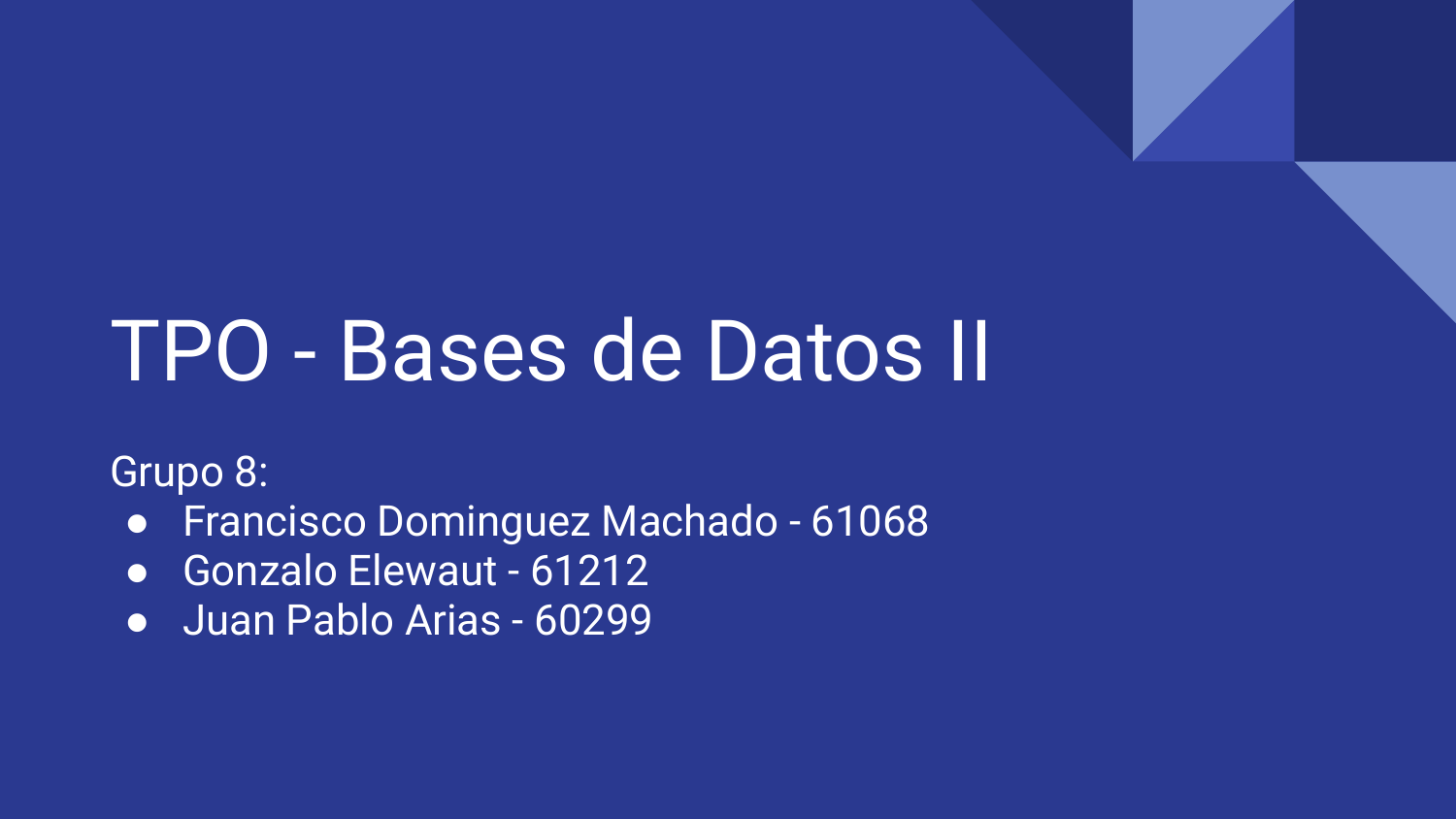

# TPO - Bases de Datos II
Grupo 8:
Francisco Dominguez Machado - 61068
Gonzalo Elewaut - 61212
Juan Pablo Arias - 60299